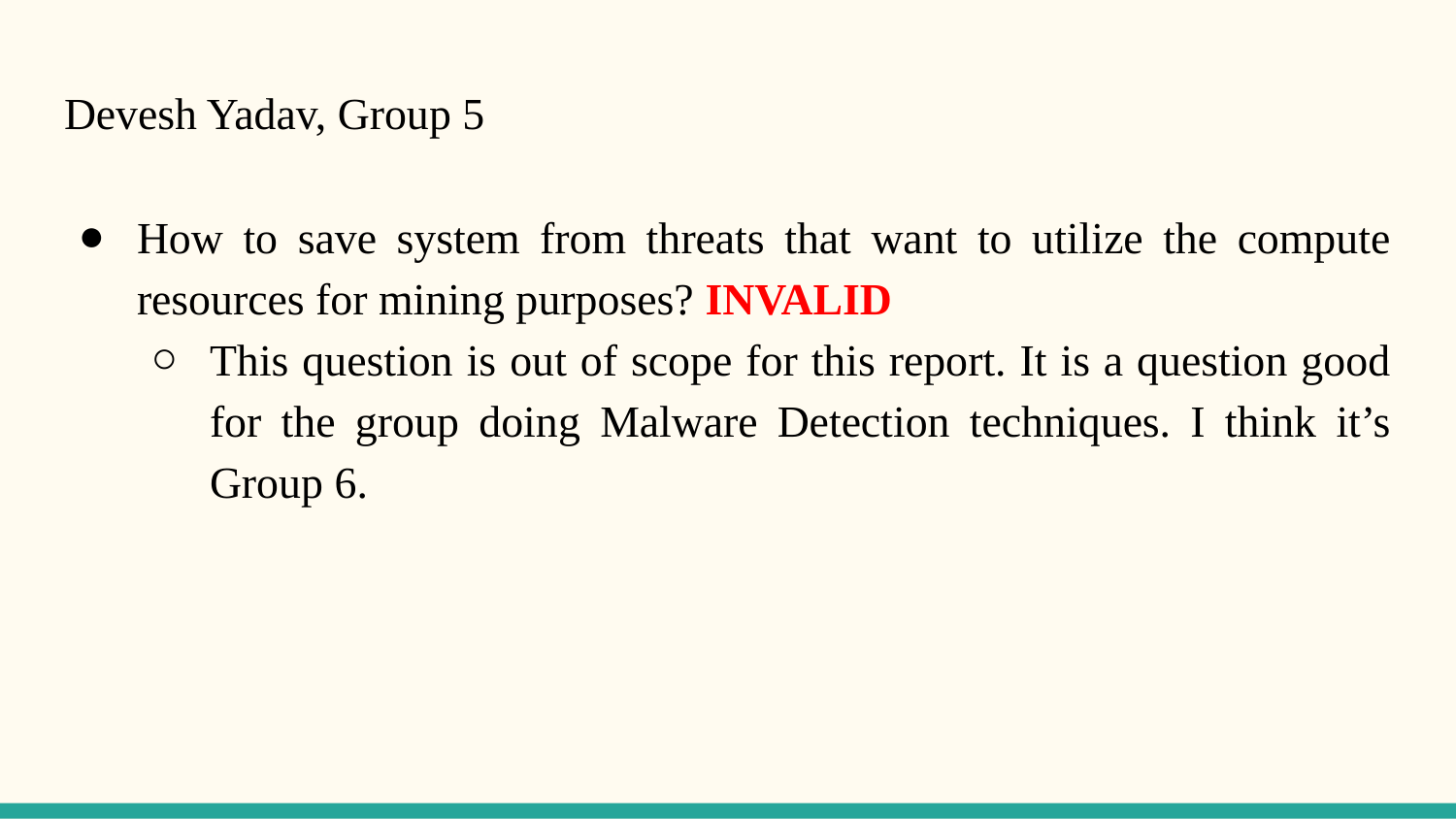

# Devesh Yadav, Group 5
How to save system from threats that want to utilize the compute resources for mining purposes? INVALID
This question is out of scope for this report. It is a question good for the group doing Malware Detection techniques. I think it’s Group 6.